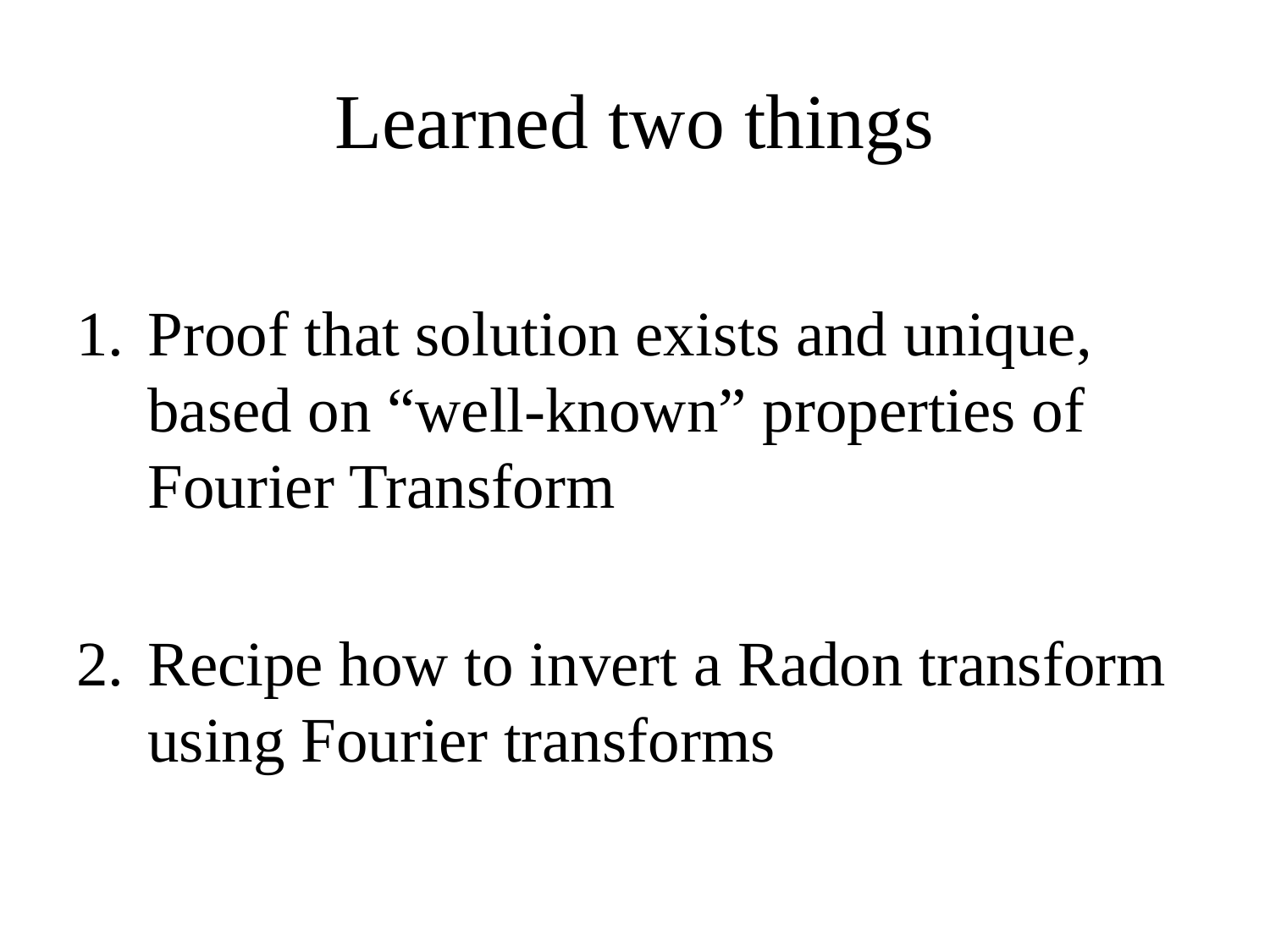

# Learned two things
Proof that solution exists and unique, based on “well-known” properties of Fourier Transform

Recipe how to invert a Radon transform using Fourier transforms